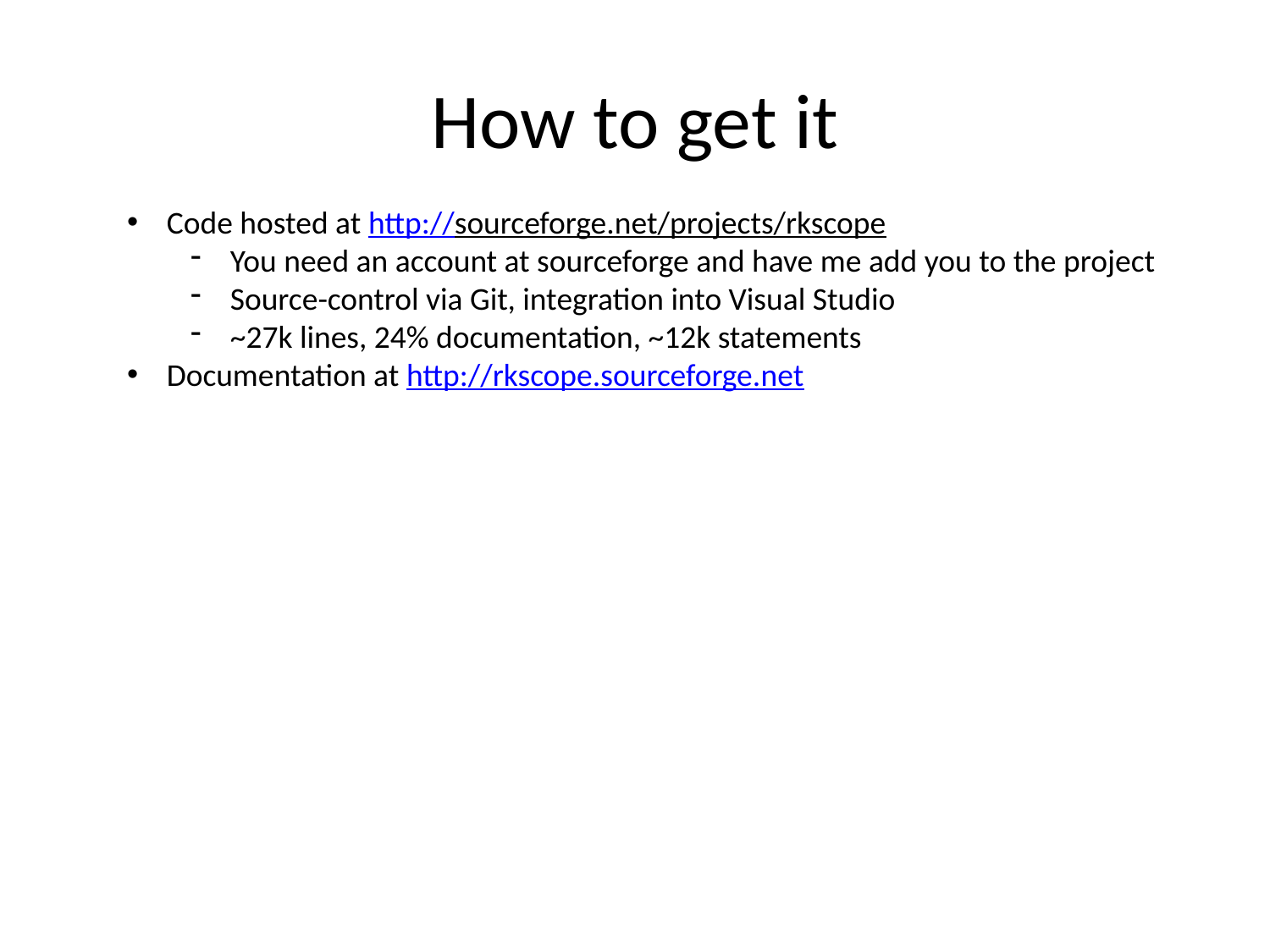

# How to get it
Code hosted at http://sourceforge.net/projects/rkscope
You need an account at sourceforge and have me add you to the project
Source-control via Git, integration into Visual Studio
~27k lines, 24% documentation, ~12k statements
Documentation at http://rkscope.sourceforge.net